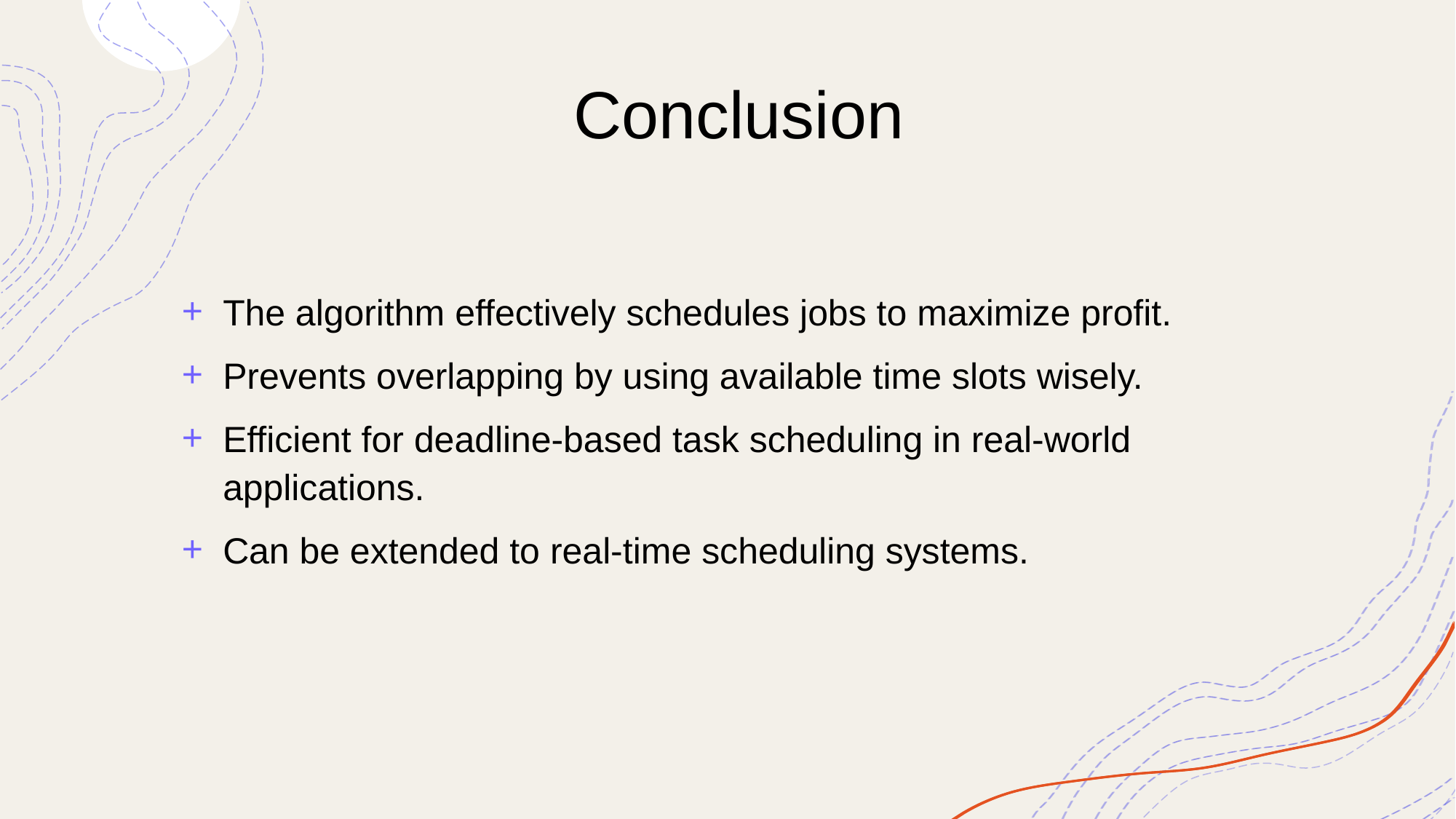

# Conclusion
The algorithm effectively schedules jobs to maximize profit.
Prevents overlapping by using available time slots wisely.
Efficient for deadline-based task scheduling in real-world applications.
Can be extended to real-time scheduling systems.